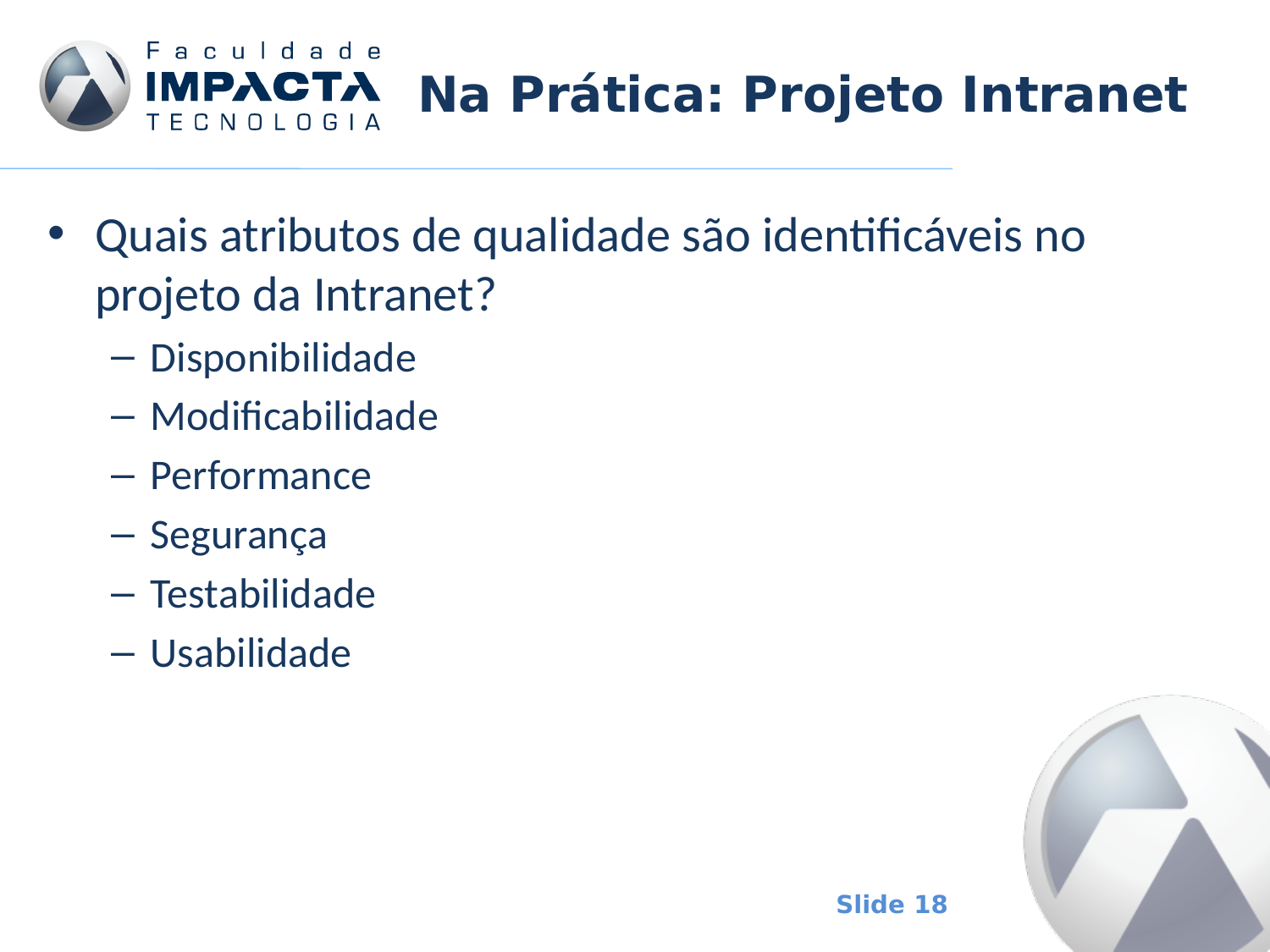

# Na Prática: Projeto Intranet
Quais atributos de qualidade são identificáveis no projeto da Intranet?
Disponibilidade
Modificabilidade
Performance
Segurança
Testabilidade
Usabilidade